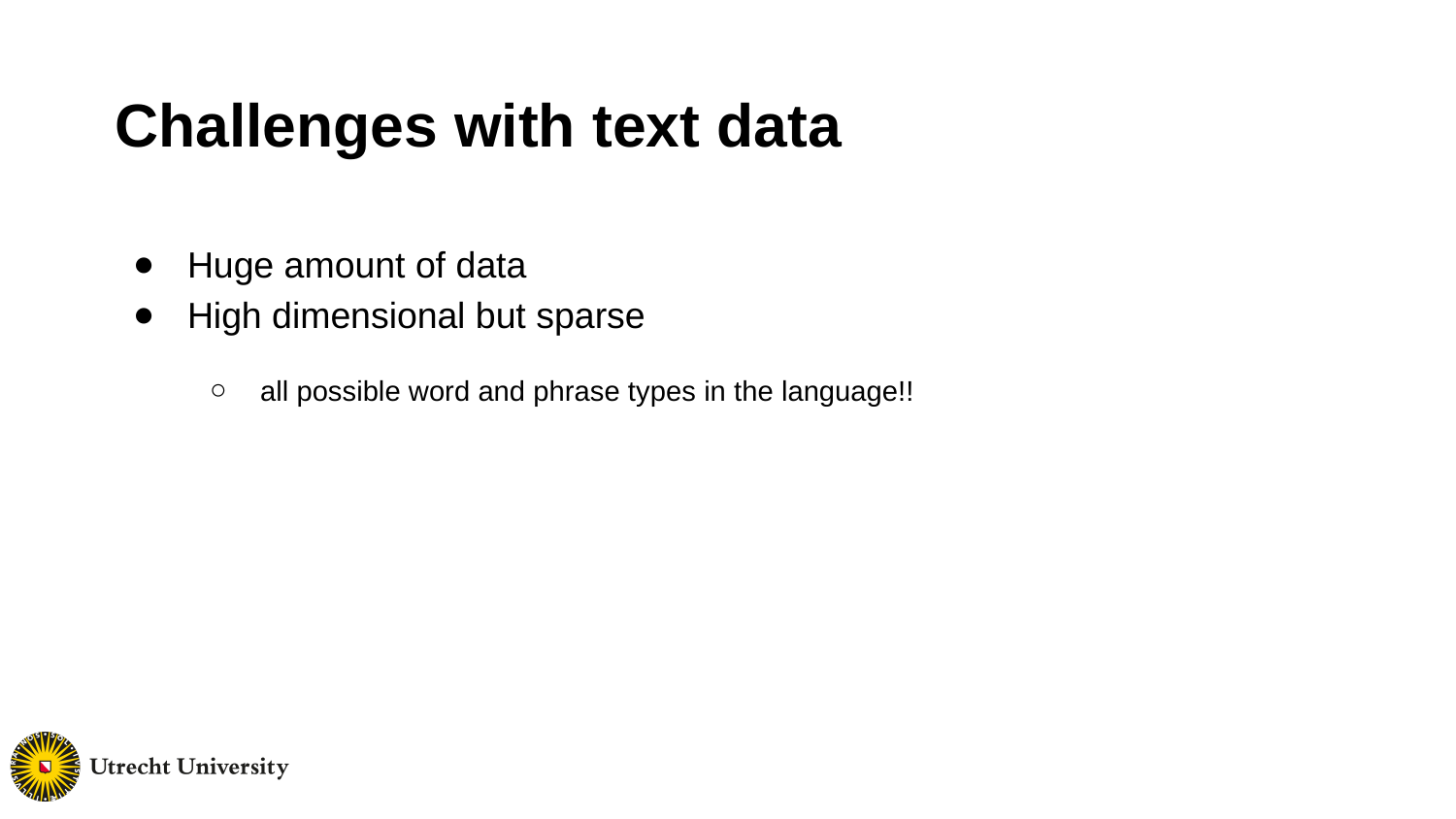

# Challenges with text data
Huge amount of data
High dimensional but sparse
all possible word and phrase types in the language!!